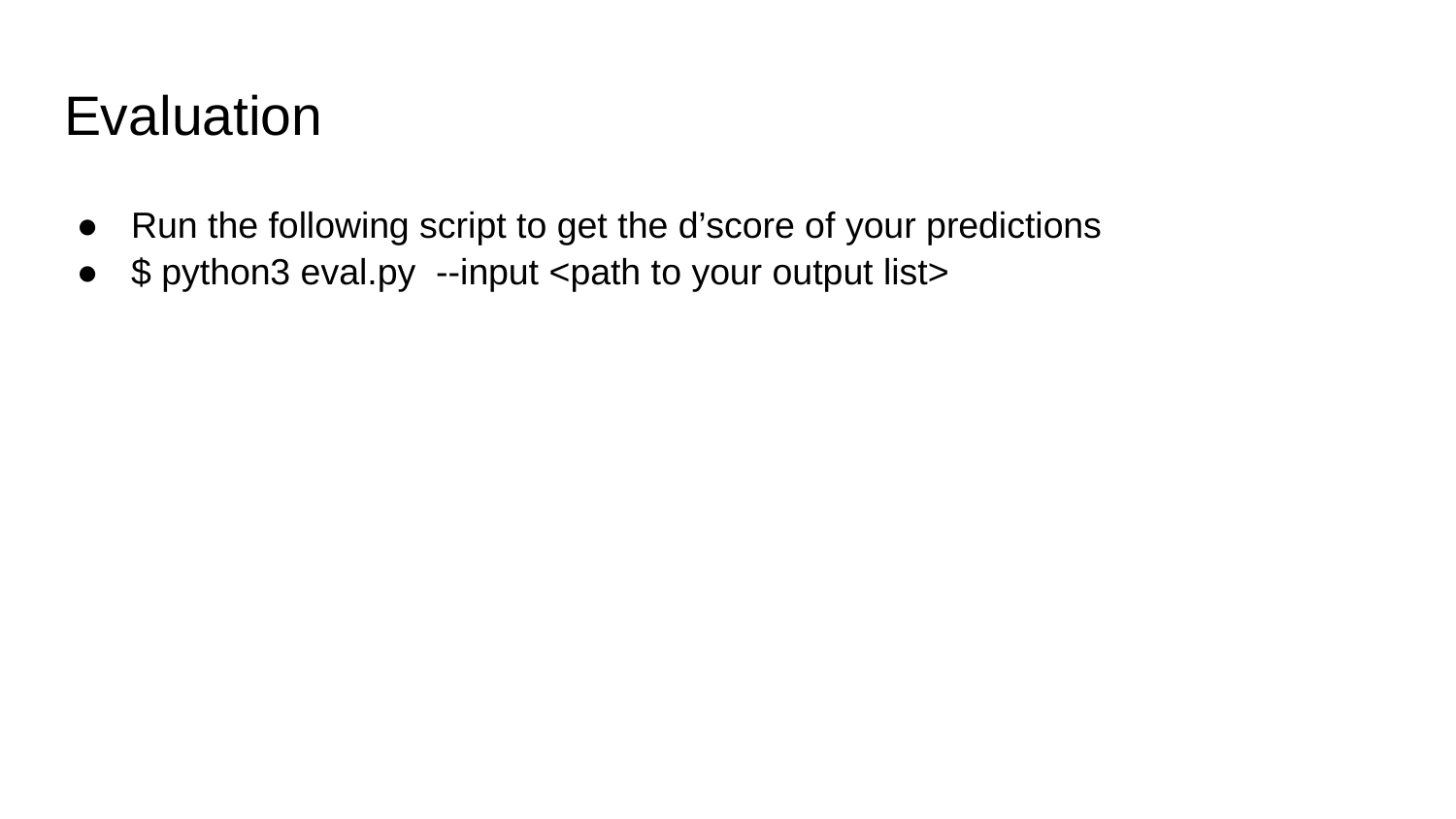

# Evaluation
Run the following script to get the d’score of your predictions
$ python3 eval.py  --input <path to your output list>